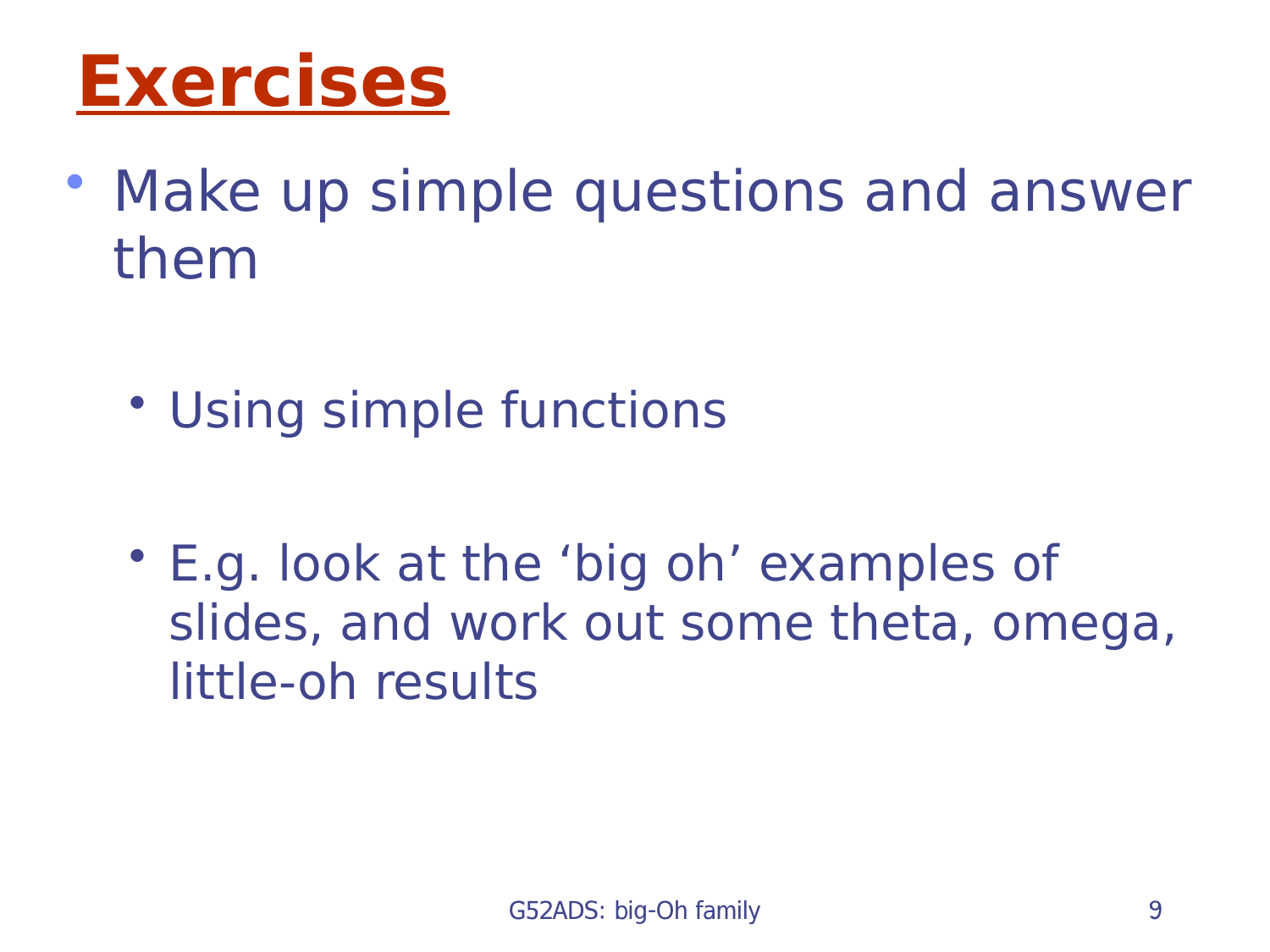

# Exercises
Make up simple questions and answer them

Using simple functions

E.g. look at the ‘big oh’ examples of slides, and work out some theta, omega, little-oh results
G52ADS: big-Oh family
9